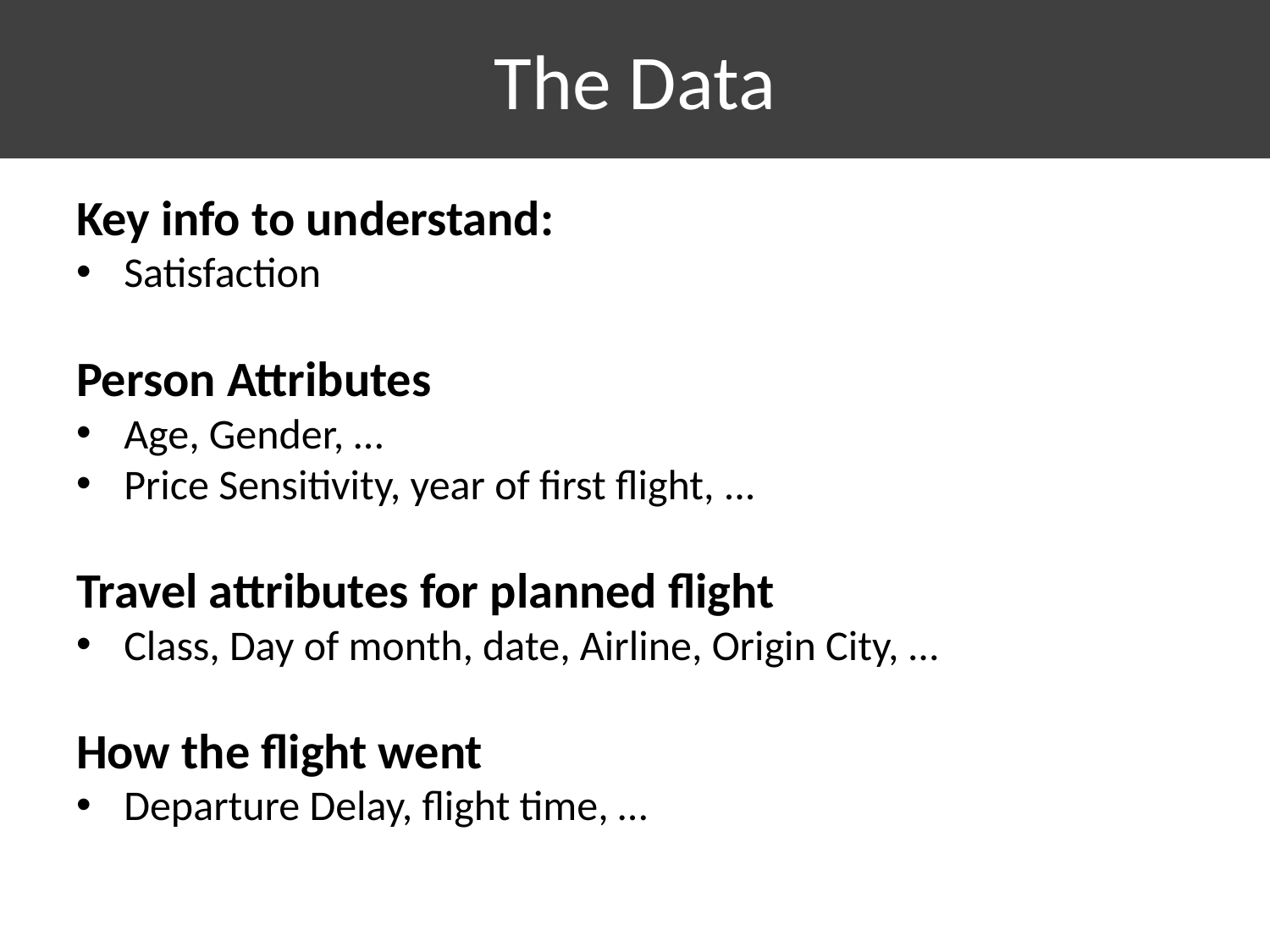

# The Data
Key info to understand:
Satisfaction

Person Attributes
Age, Gender, …
Price Sensitivity, year of first flight, ...

Travel attributes for planned flight
Class, Day of month, date, Airline, Origin City, …

How the flight went
Departure Delay, flight time, …